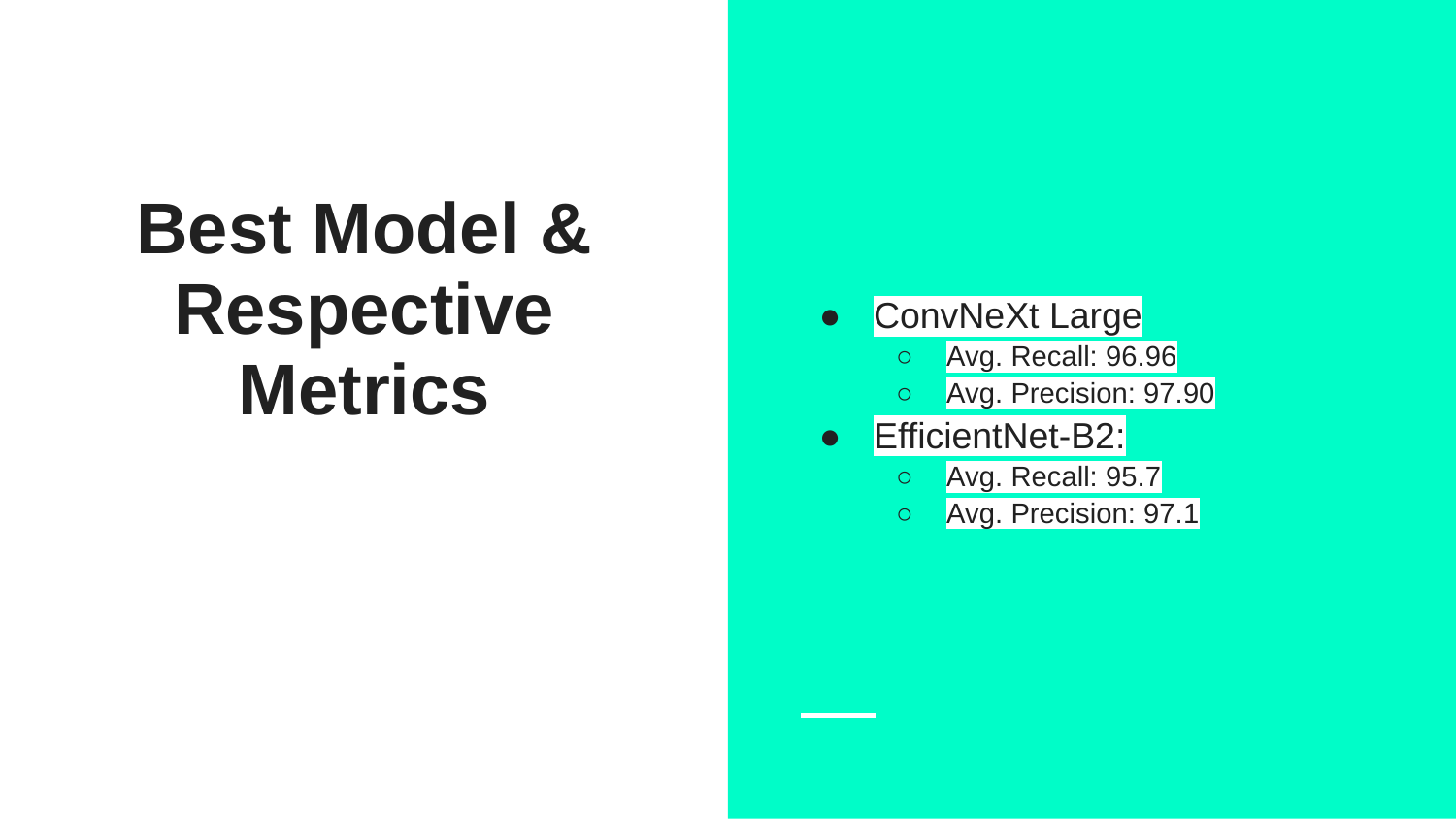

ConvNeXt Large
Avg. Recall: 96.96
Avg. Precision: 97.90
EfficientNet-B2:
Avg. Recall: 95.7
Avg. Precision: 97.1
# Best Model & Respective Metrics